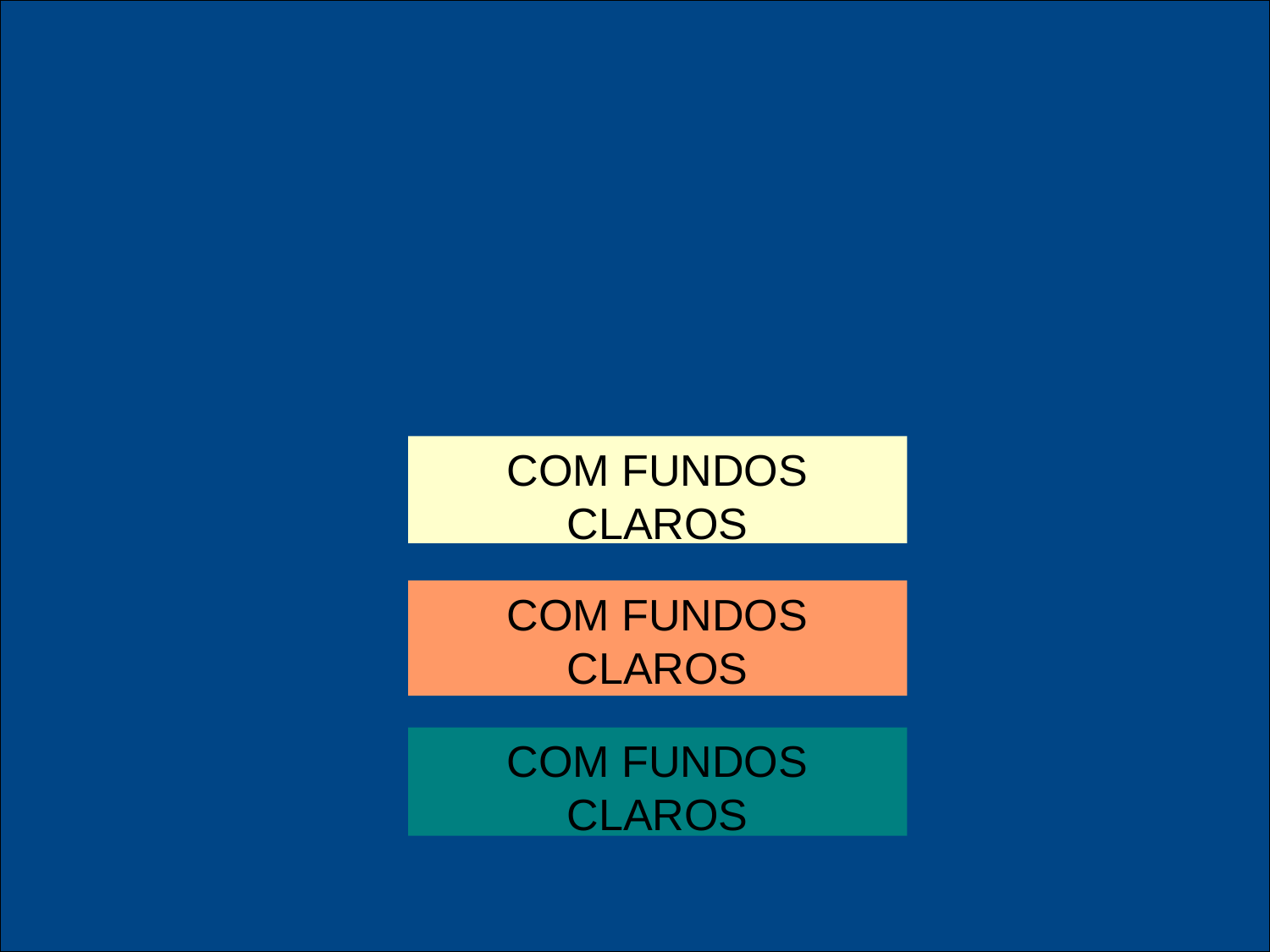

59
# Preto
Quando usado como fonte, a legibilidade aumenta

COM FUNDOS CLAROS
COM FUNDOS CLAROS
COM FUNDOS CLAROS